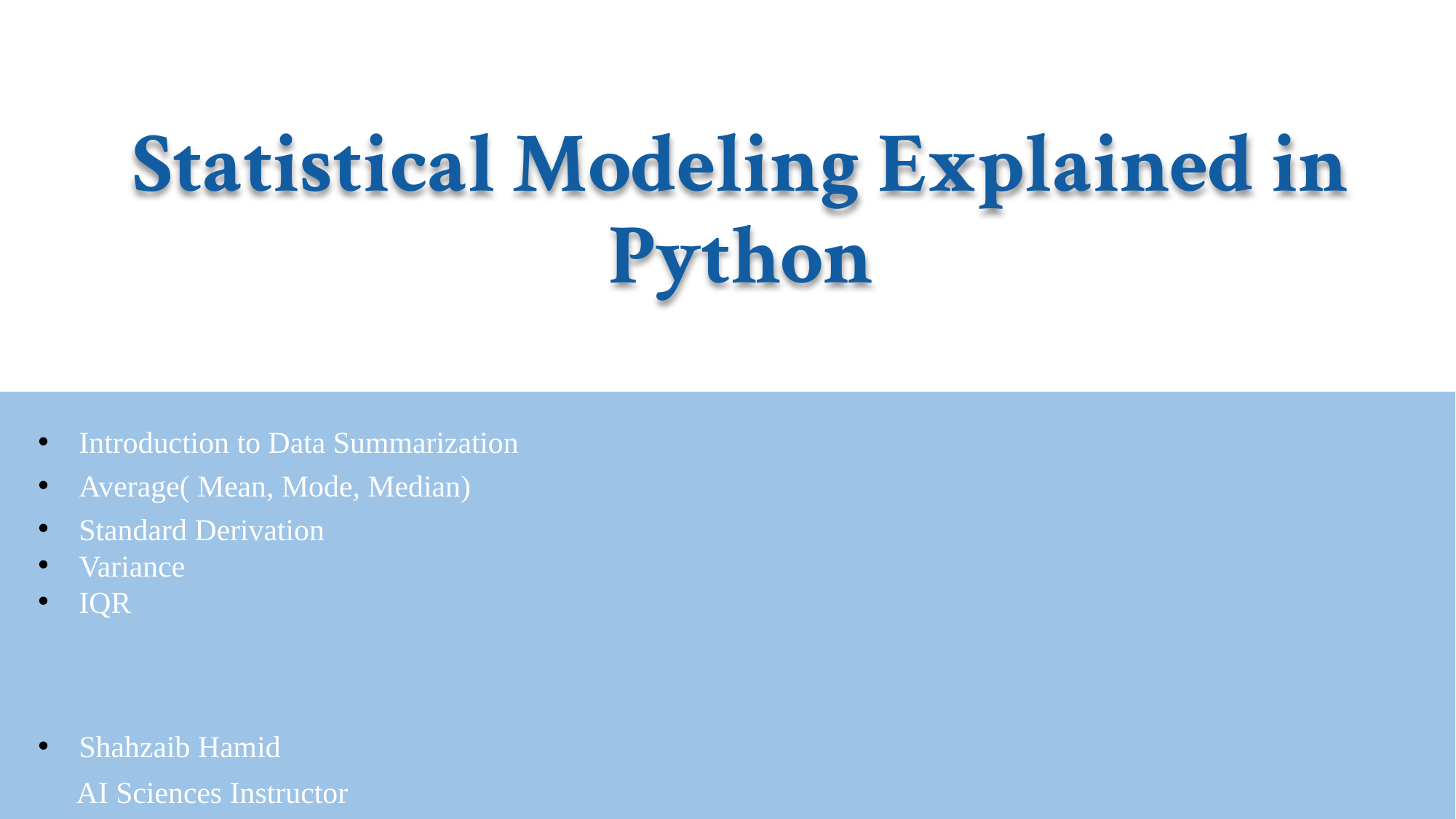

Statistical Modeling Explained in Python

Introduction to Data Summarization
Average( Mean, Mode, Median)
Standard Derivation
Variance
IQR
Shahzaib Hamid
     AI Sciences Instructor